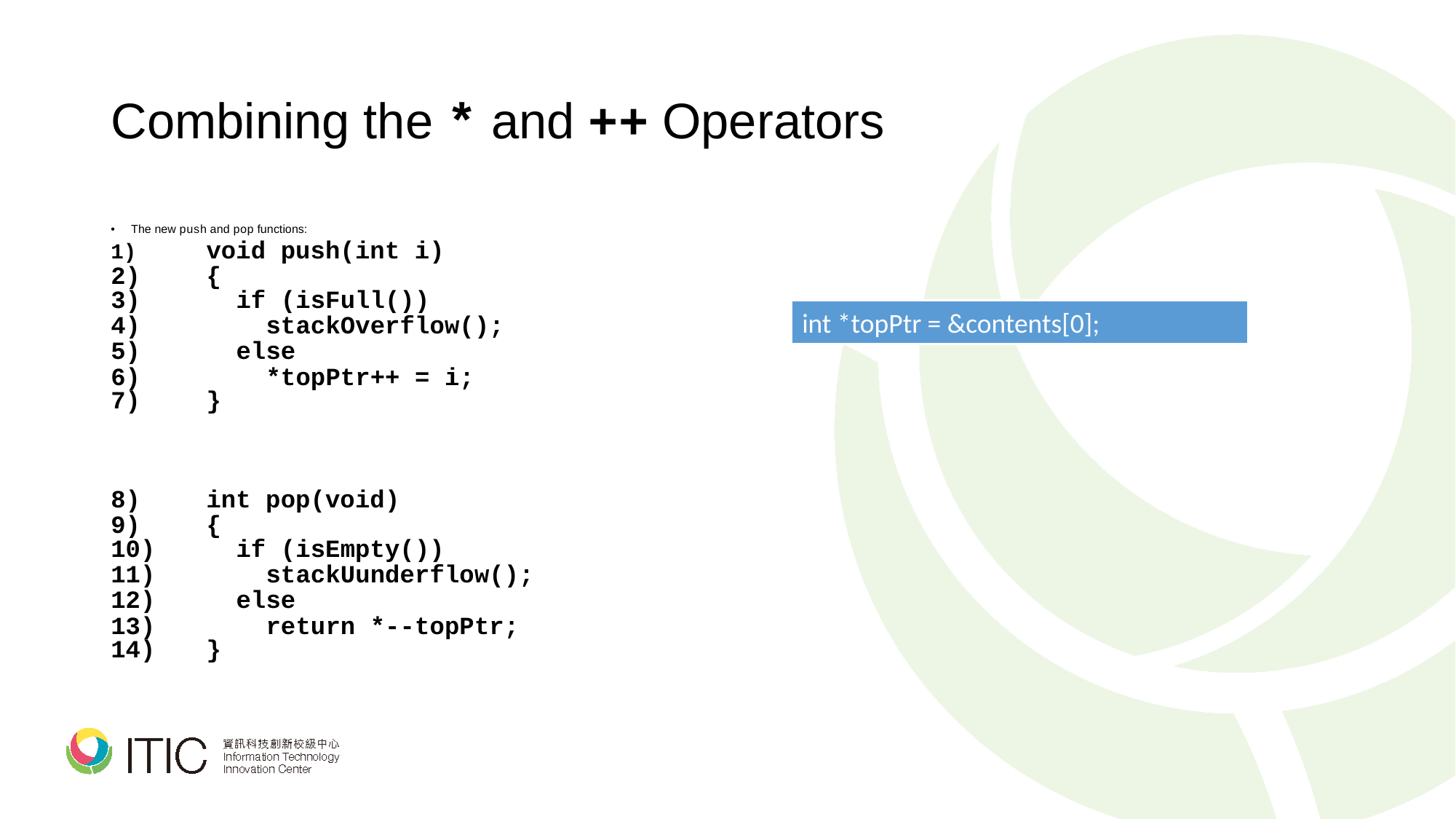

# Combining the * and ++ Operators
The new push and pop functions:
	void push(int i)
	{
	  if (isFull())
	    stackOverflow();
	  else
	    *topPtr++ = i;
	}

	int pop(void)
	{
	  if (isEmpty())
	    stackUunderflow();
	  else
	    return *--topPtr;
	}

int *topPtr = &contents[0];